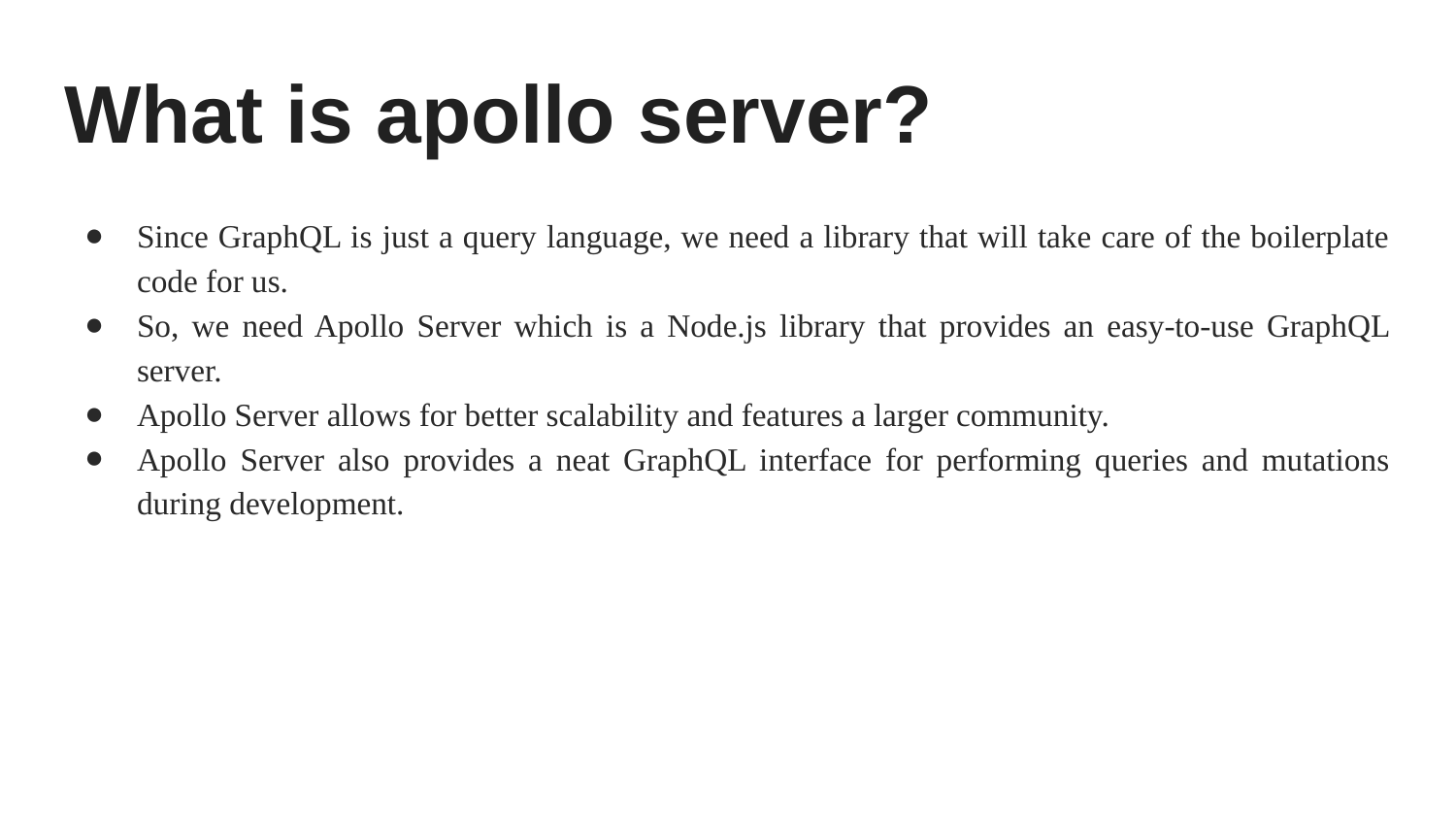

# What is apollo server?
Since GraphQL is just a query language, we need a library that will take care of the boilerplate code for us.
So, we need Apollo Server which is a Node.js library that provides an easy-to-use GraphQL server.
Apollo Server allows for better scalability and features a larger community.
Apollo Server also provides a neat GraphQL interface for performing queries and mutations during development.